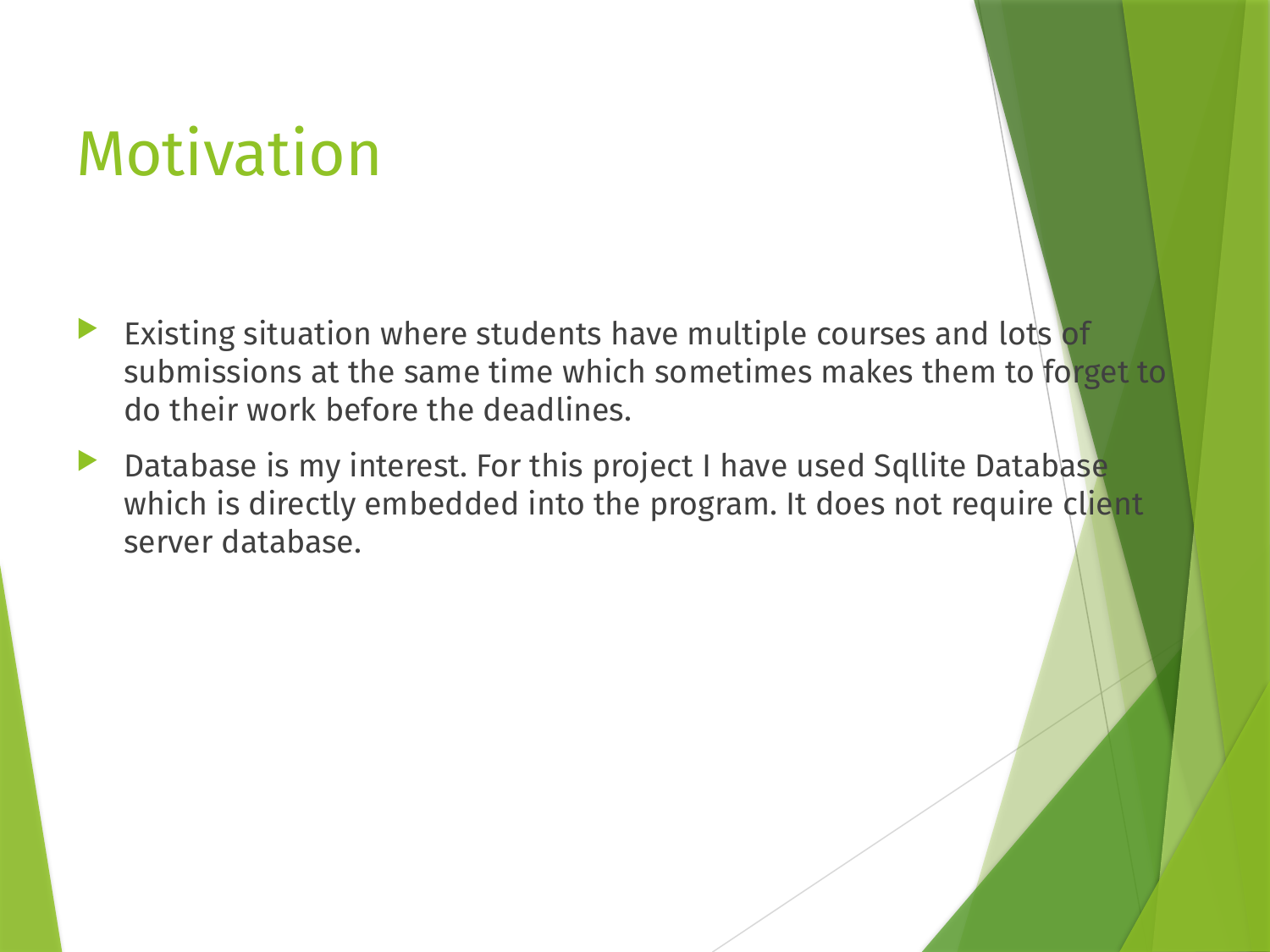

# Motivation
Existing situation where students have multiple courses and lots of submissions at the same time which sometimes makes them to forget to do their work before the deadlines.
Database is my interest. For this project I have used Sqllite Database which is directly embedded into the program. It does not require client server database.